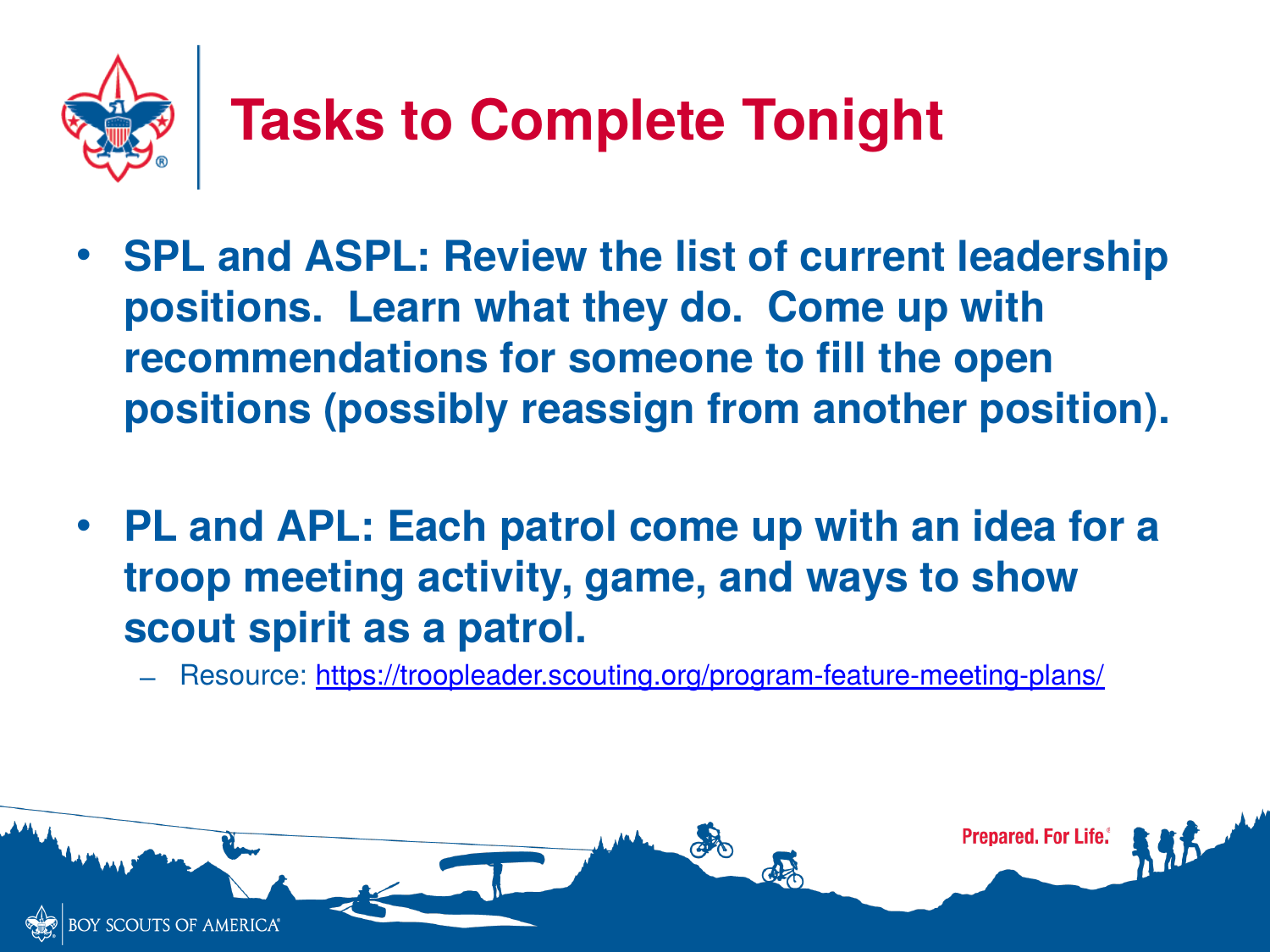

# Tasks to Complete Tonight
SPL and ASPL: Review the list of current leadership positions.  Learn what they do.  Come up with recommendations for someone to fill the open positions (possibly reassign from another position).

PL and APL: Each patrol come up with an idea for a troop meeting activity, game, and ways to show scout spirit as a patrol.
Resource: https://troopleader.scouting.org/program-feature-meeting-plans/